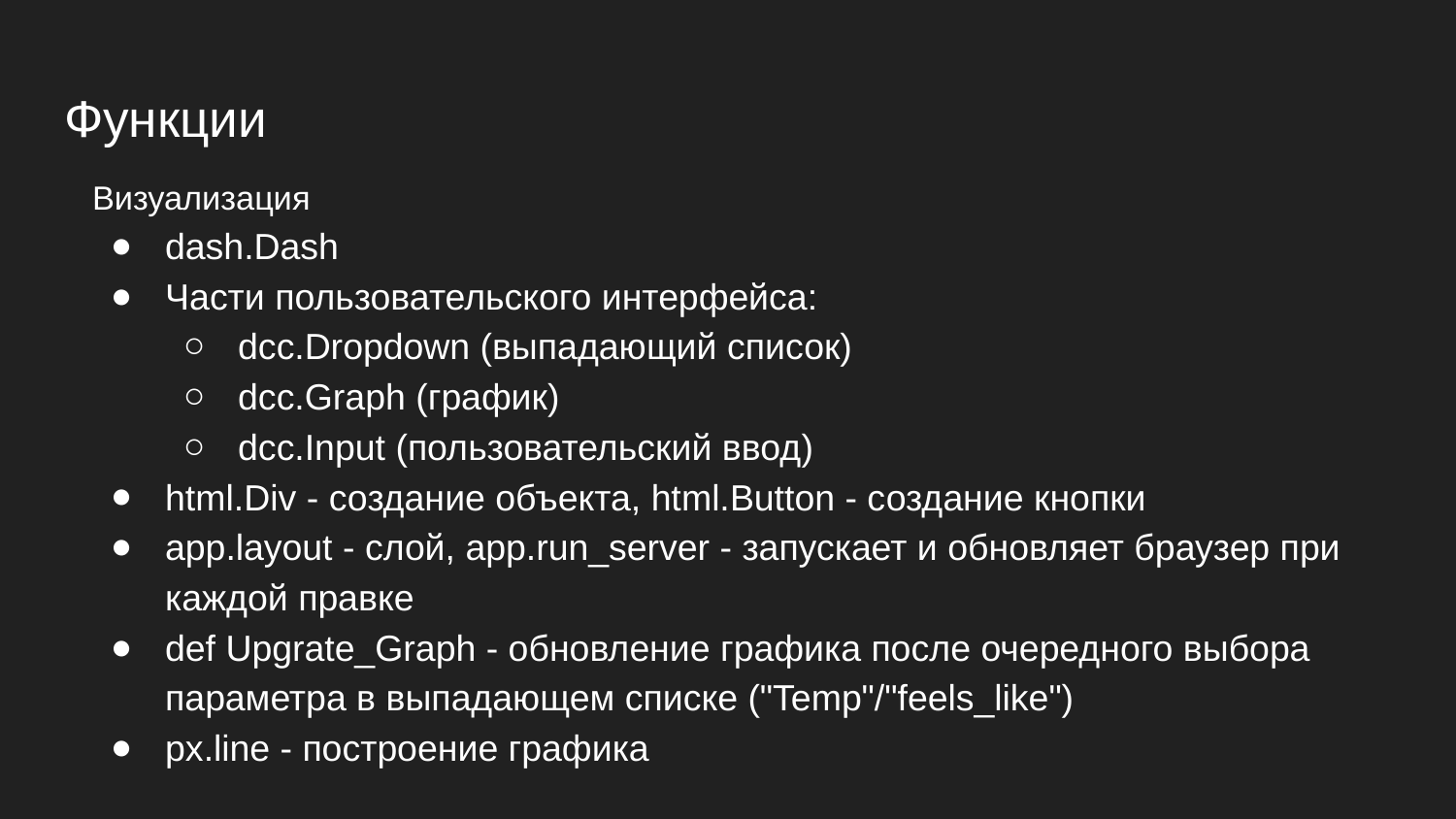

# Функции
Визуализация
dash.Dash
Части пользовательского интерфейса:
dcc.Dropdown (выпадающий список)
dcc.Graph (график)
dcc.Input (пользовательский ввод)
html.Div - создание объекта, html.Button - создание кнопки
app.layout - слой, app.run_server - запускает и обновляет браузер при каждой правке
def Upgrate_Graph - обновление графика после очередного выбора параметра в выпадающем списке ("Temp"/"feels_like")
px.line - построение графика